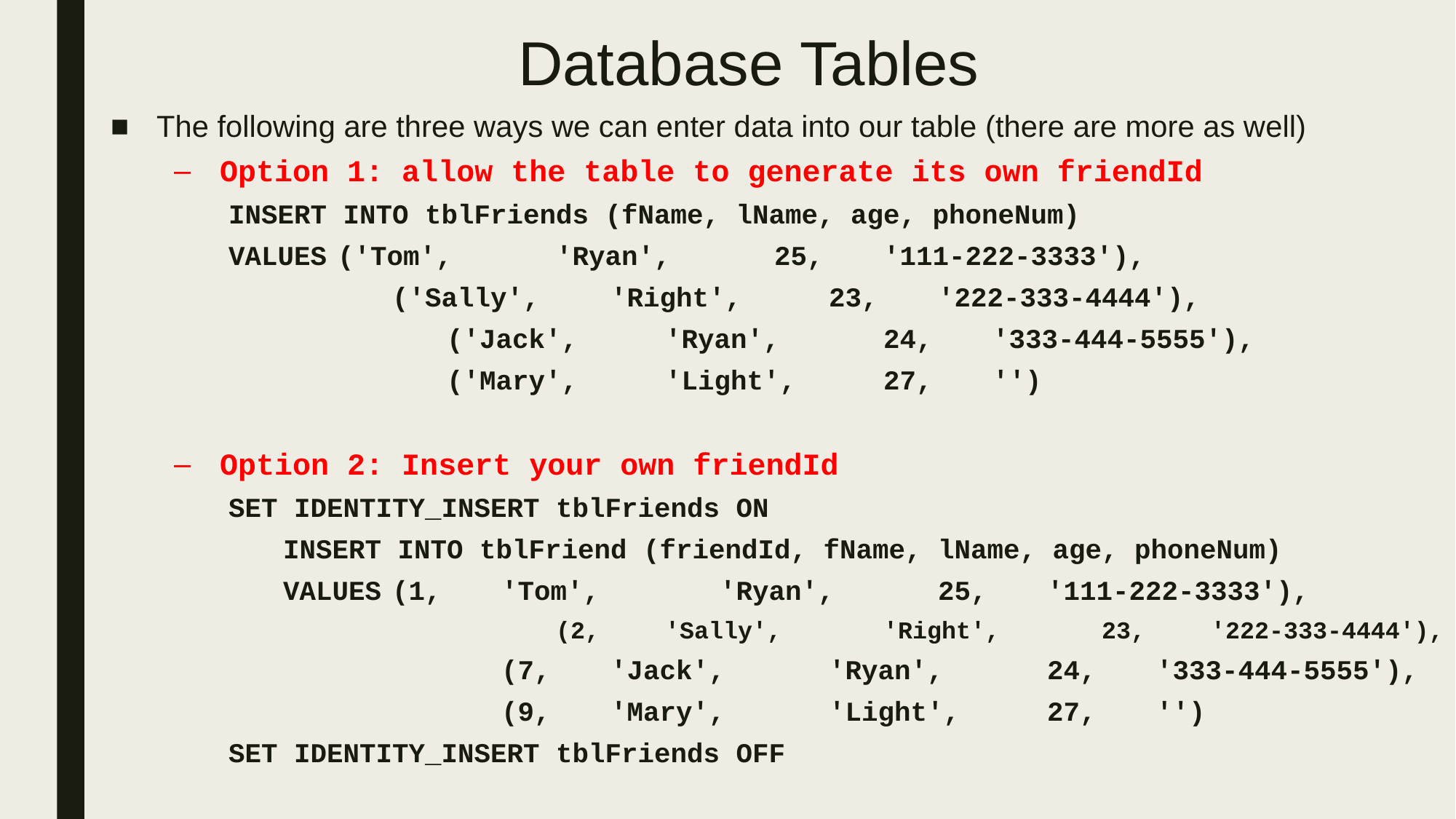

Database Tables
The following are three ways we can enter data into our table (there are more as well)
Option 1: allow the table to generate its own friendId
INSERT INTO tblFriends (fName, lName, age, phoneNum)
VALUES	('Tom', 	'Ryan', 	25,	'111-222-3333'),
	('Sally', 	'Right',	23,	'222-333-4444'),
		('Jack', 	'Ryan', 	24,	'333-444-5555'),
		('Mary', 	'Light',	27,	'')

Option 2: Insert your own friendId
SET IDENTITY_INSERT tblFriends ON
INSERT INTO tblFriend (friendId, fName, lName, age, phoneNum)
VALUES	(1,	'Tom', 	'Ryan',	25,	'111-222-3333'),
		(2,	'Sally', 	'Right',	23,	'222-333-4444'),
		(7,	'Jack', 	'Ryan',	24,	'333-444-5555'),
		(9,	'Mary', 	'Light',	27,	'')
SET IDENTITY_INSERT tblFriends OFF